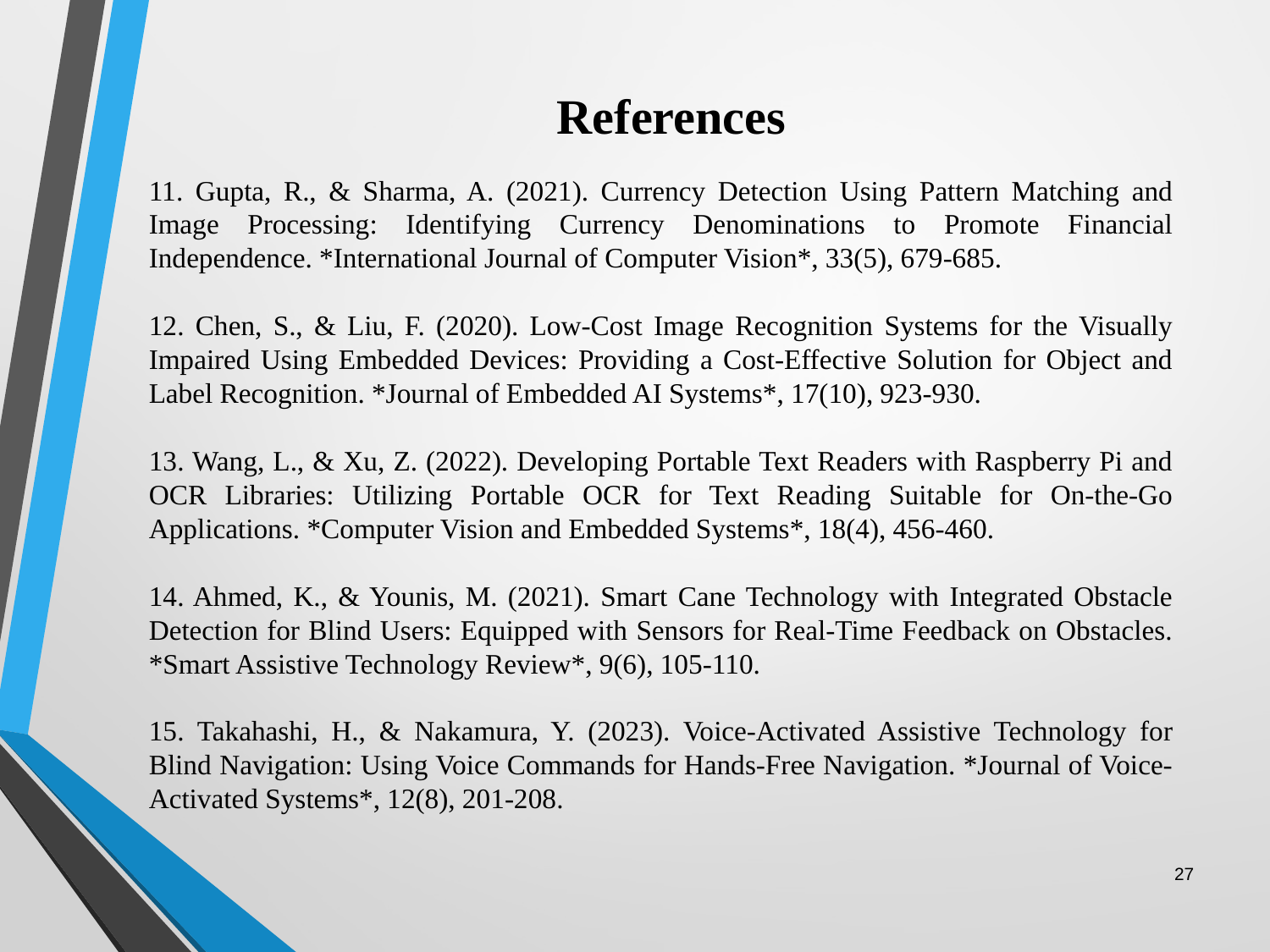

# References
11. Gupta, R., & Sharma, A. (2021). Currency Detection Using Pattern Matching and Image Processing: Identifying Currency Denominations to Promote Financial Independence. *International Journal of Computer Vision*, 33(5), 679-685.

12. Chen, S., & Liu, F. (2020). Low-Cost Image Recognition Systems for the Visually Impaired Using Embedded Devices: Providing a Cost-Effective Solution for Object and Label Recognition. *Journal of Embedded AI Systems*, 17(10), 923-930.

13. Wang, L., & Xu, Z. (2022). Developing Portable Text Readers with Raspberry Pi and OCR Libraries: Utilizing Portable OCR for Text Reading Suitable for On-the-Go Applications. *Computer Vision and Embedded Systems*, 18(4), 456-460.

14. Ahmed, K., & Younis, M. (2021). Smart Cane Technology with Integrated Obstacle Detection for Blind Users: Equipped with Sensors for Real-Time Feedback on Obstacles. *Smart Assistive Technology Review*, 9(6), 105-110.

15. Takahashi, H., & Nakamura, Y. (2023). Voice-Activated Assistive Technology for Blind Navigation: Using Voice Commands for Hands-Free Navigation. *Journal of Voice-Activated Systems*, 12(8), 201-208.
27